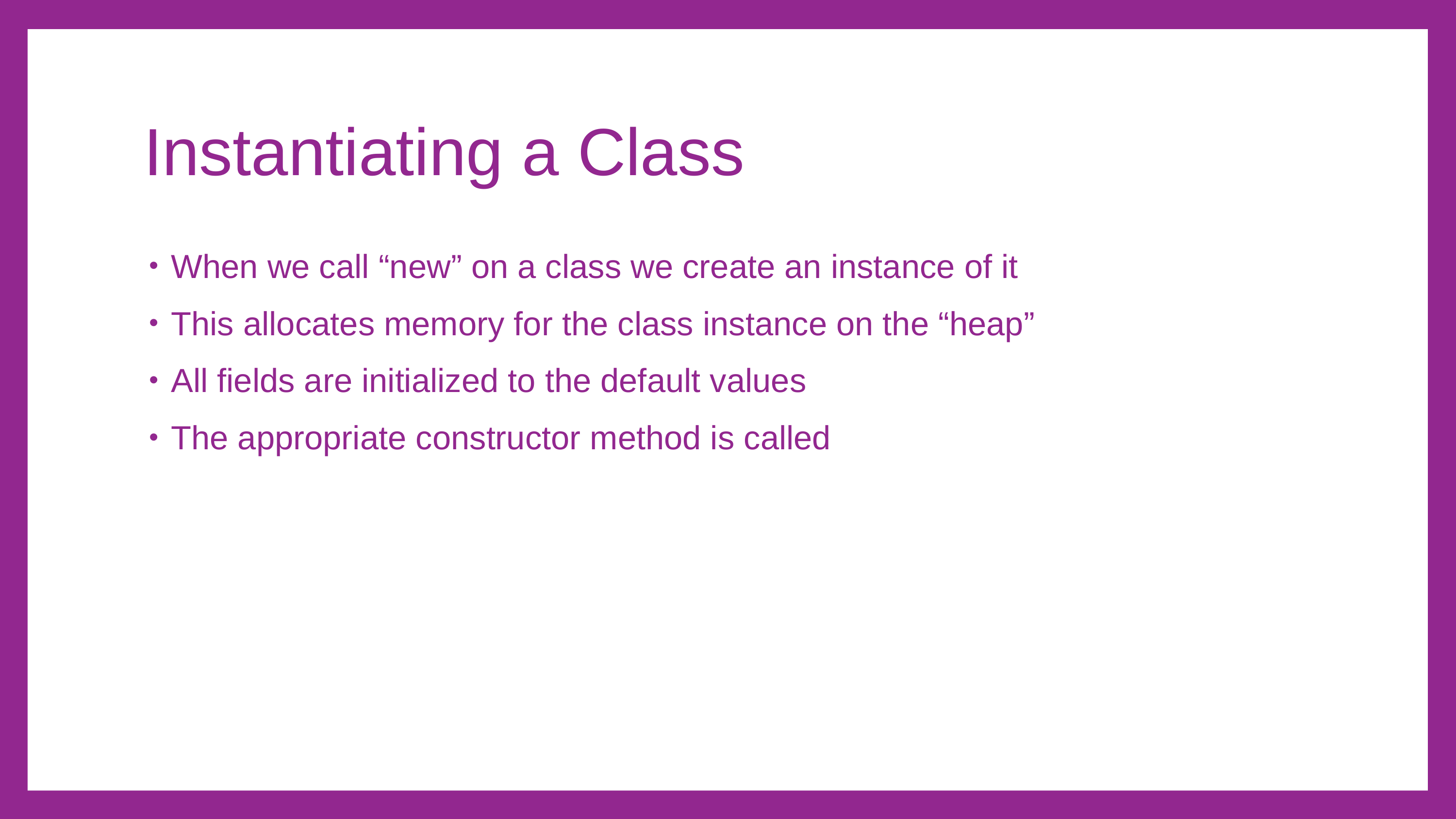

# Instantiating a Class
When we call “new” on a class we create an instance of it
This allocates memory for the class instance on the “heap”
All fields are initialized to the default values
The appropriate constructor method is called